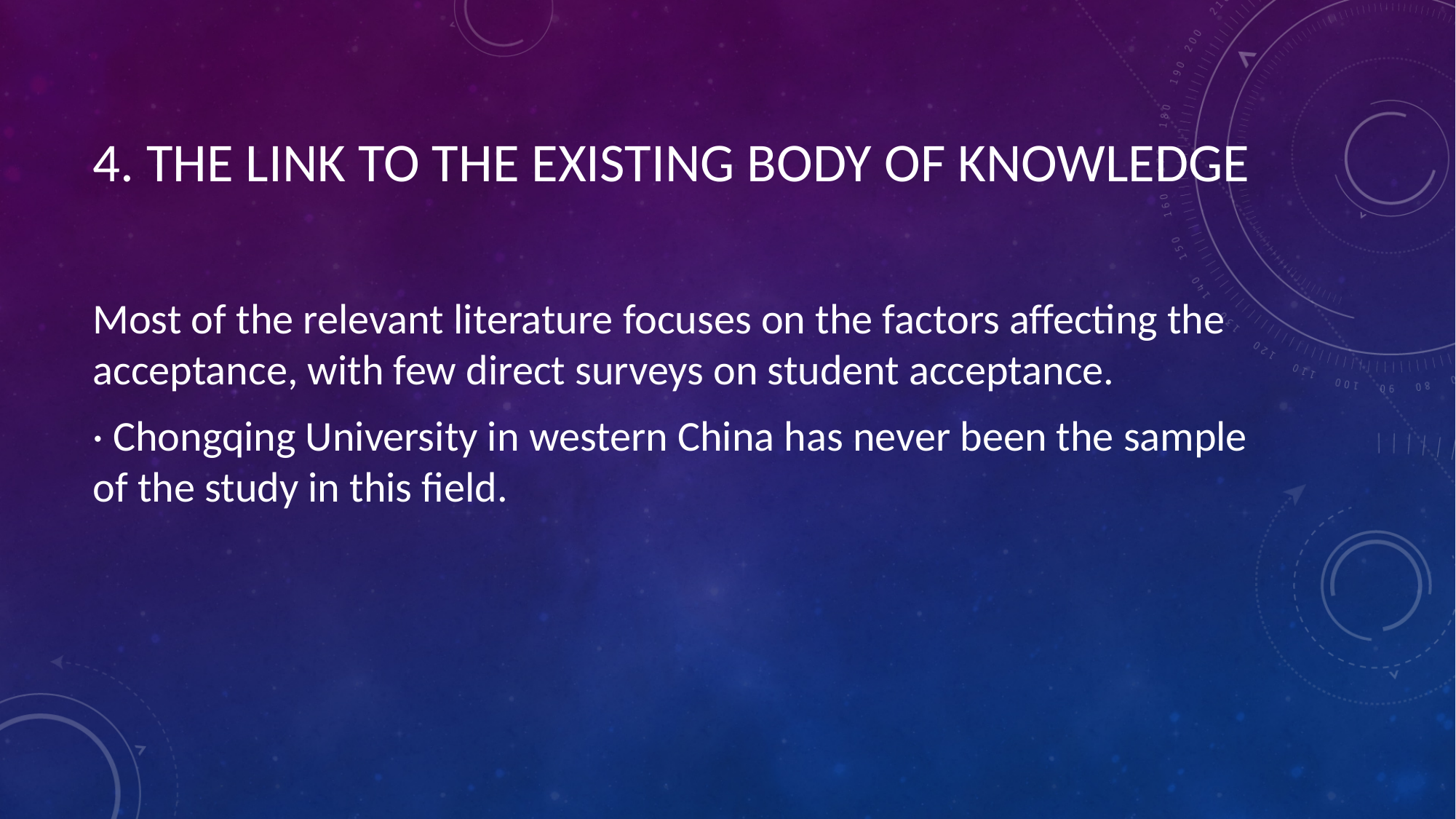

# 4. The Link to the existing body of knowledge
Most of the relevant literature focuses on the factors affecting the acceptance, with few direct surveys on student acceptance.
· Chongqing University in western China has never been the sample of the study in this field.